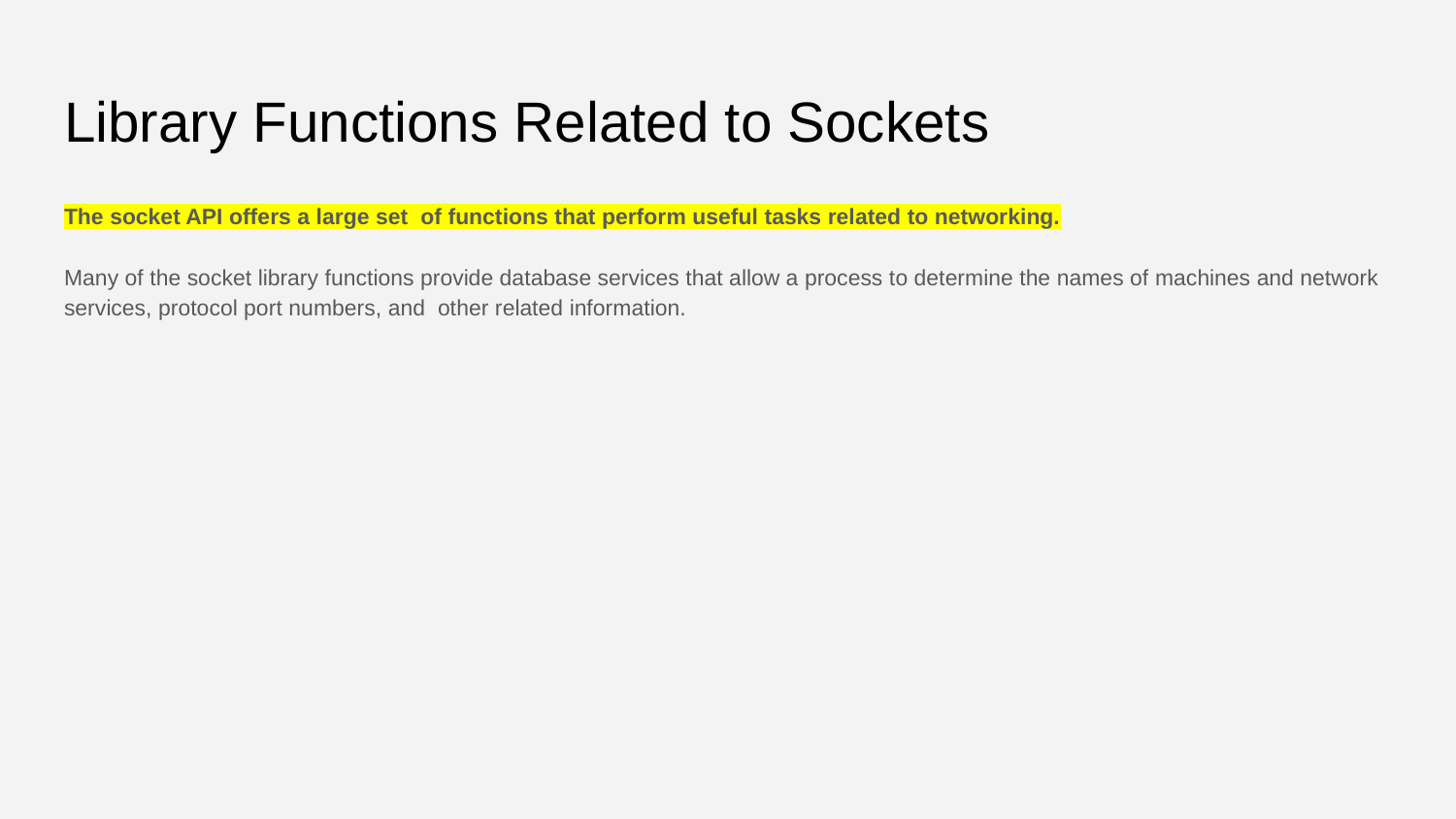

# Library Functions Related to Sockets
The socket API offers a large set  of functions that perform useful tasks related to networking.
Many of the socket library functions provide database services that allow a process to determine the names of machines and network services, protocol port numbers, and  other related information.